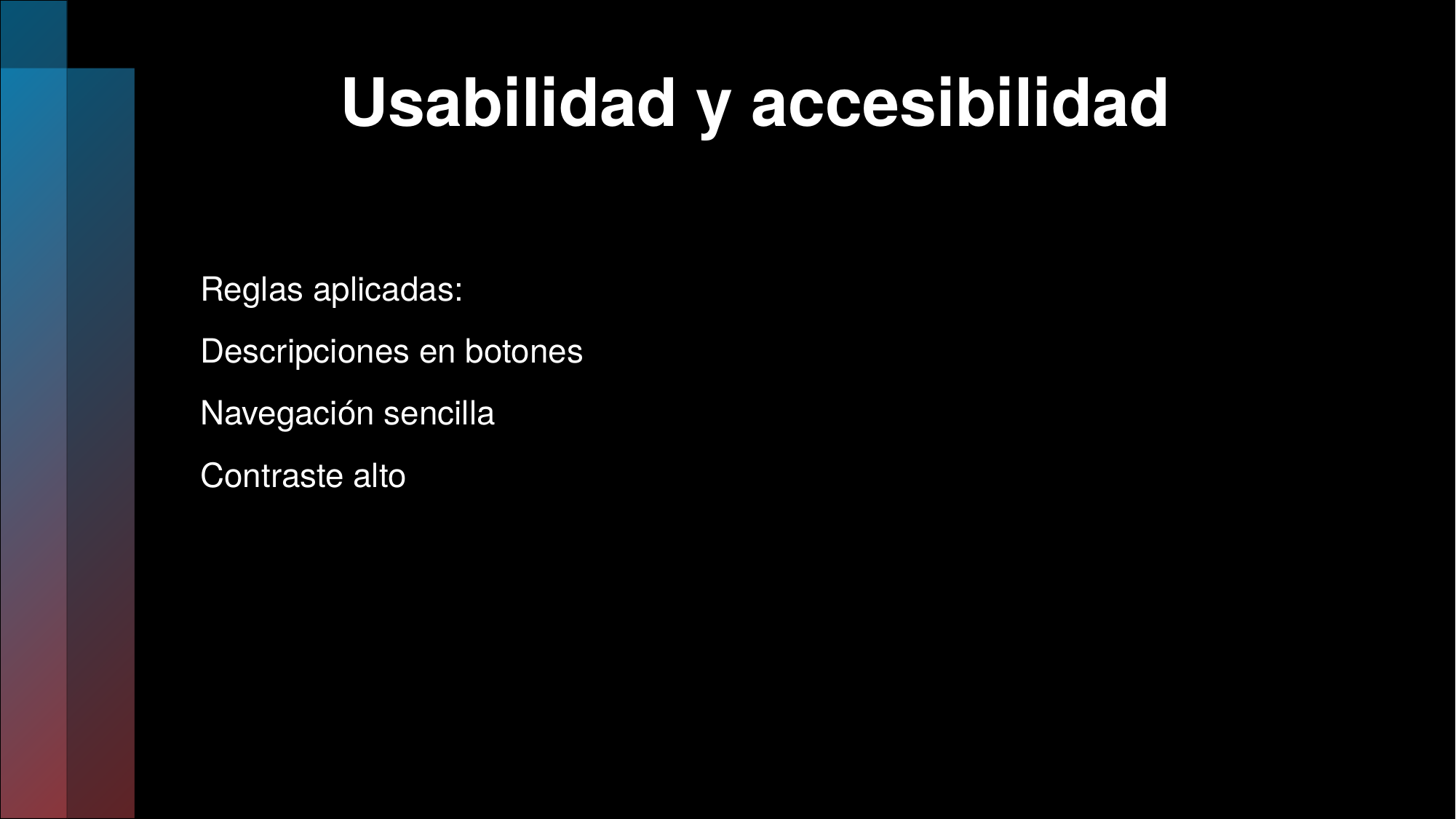

# Usabilidad y accesibilidad
Reglas aplicadas:
Descripciones en botones
Navegación sencilla
Contraste alto